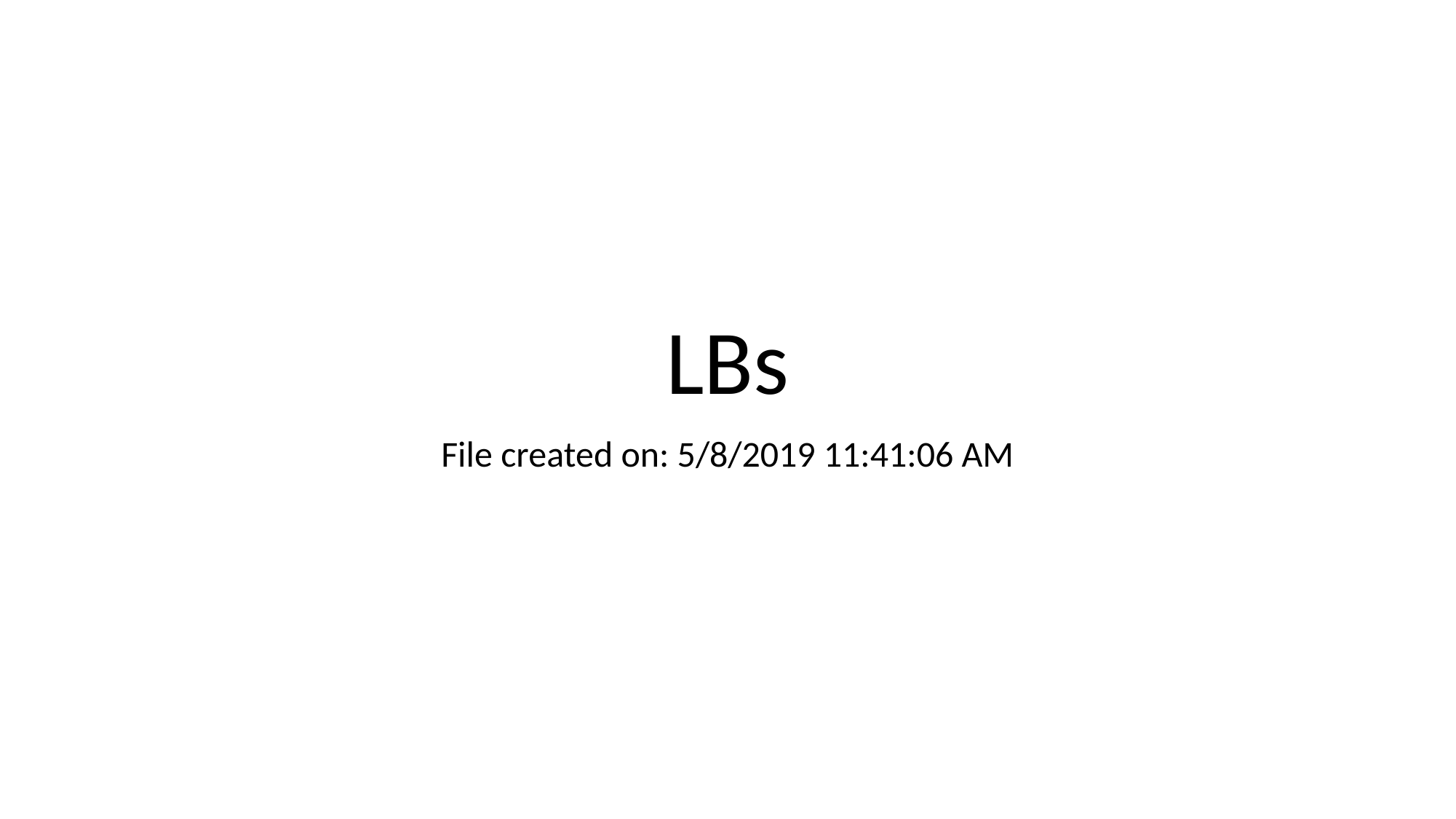

# LBs
File created on: 5/8/2019 11:41:06 AM